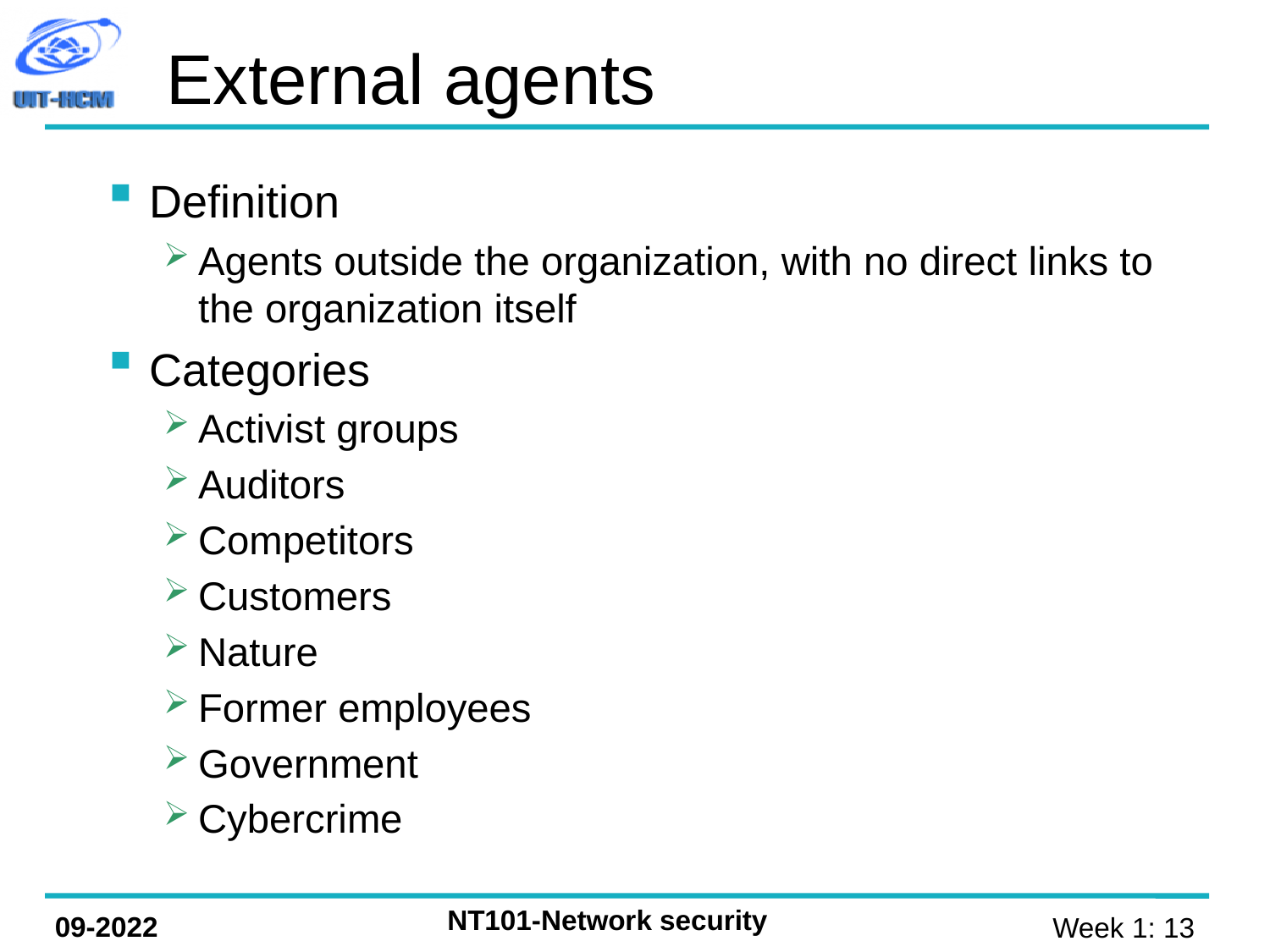

# External agents
Definition
Agents outside the organization, with no direct links to the organization itself
Categories
Activist groups
Auditors
Competitors
Customers
Nature
Former employees
Government
Cybercrime